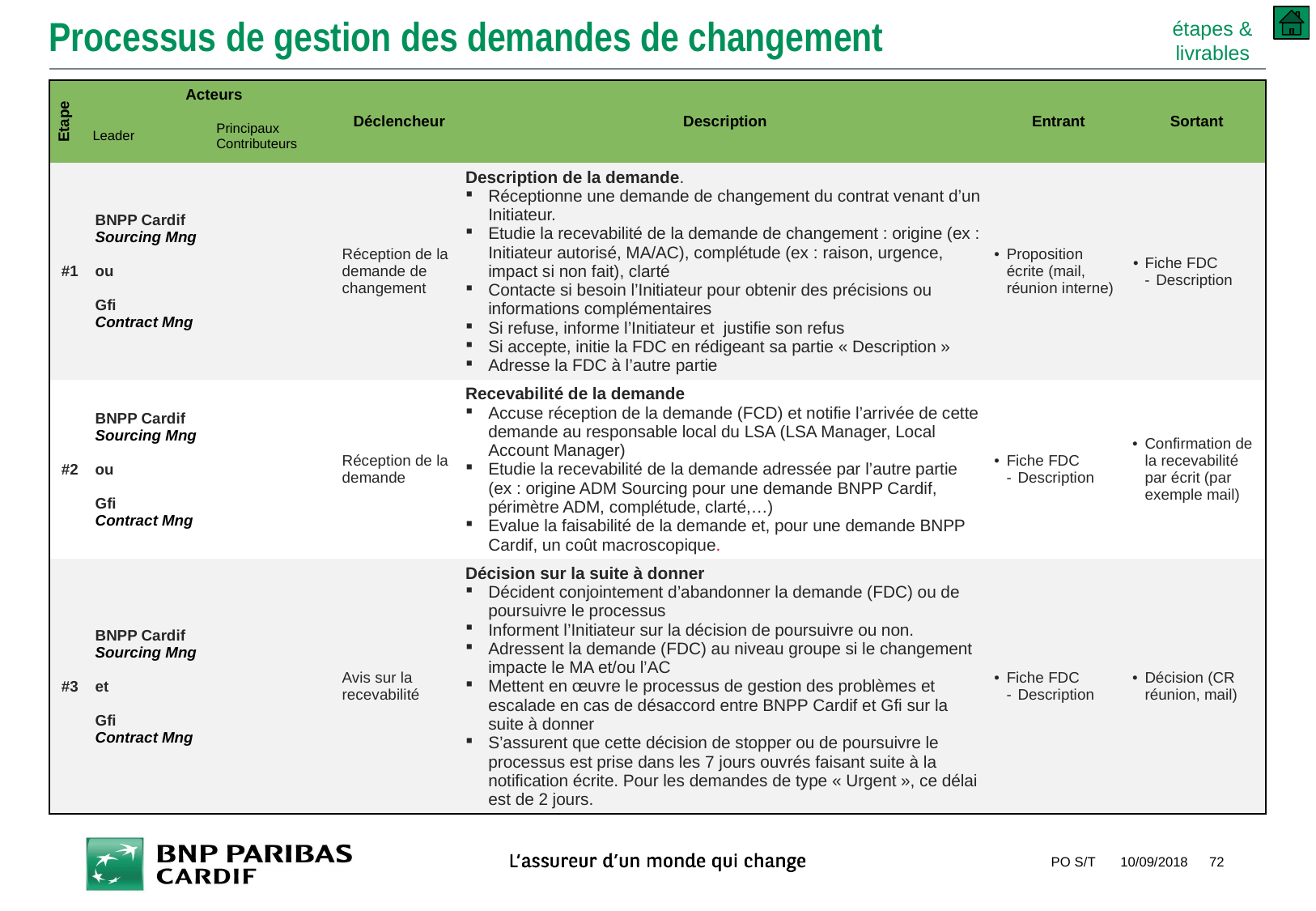

# Processus de gestion des demandes de changement
étapes & livrables
| Etape | Acteurs |  | Déclencheur | Description | Entrant | Sortant |
| --- | --- | --- | --- | --- | --- | --- |
|  | Leader | Principaux Contributeurs |  |  |  |  |
| #1 | BNPP Cardif Sourcing Mng ou Gfi Contract Mng |  | Réception de la demande de changement | Description de la demande. Réceptionne une demande de changement du contrat venant d’un Initiateur. Etudie la recevabilité de la demande de changement : origine (ex : Initiateur autorisé, MA/AC), complétude (ex : raison, urgence, impact si non fait), clarté Contacte si besoin l’Initiateur pour obtenir des précisions ou informations complémentaires Si refuse, informe l’Initiateur et justifie son refus Si accepte, initie la FDC en rédigeant sa partie « Description » Adresse la FDC à l’autre partie | Proposition écrite (mail, réunion interne) | Fiche FDC Description |
| #2 | BNPP Cardif Sourcing Mng ou Gfi Contract Mng |  | Réception de la demande | Recevabilité de la demande Accuse réception de la demande (FCD) et notifie l’arrivée de cette demande au responsable local du LSA (LSA Manager, Local Account Manager) Etudie la recevabilité de la demande adressée par l’autre partie (ex : origine ADM Sourcing pour une demande BNPP Cardif, périmètre ADM, complétude, clarté,…) Evalue la faisabilité de la demande et, pour une demande BNPP Cardif, un coût macroscopique. | Fiche FDC Description | Confirmation de la recevabilité par écrit (par exemple mail) |
| #3 | BNPP Cardif Sourcing Mng et Gfi Contract Mng |  | Avis sur la recevabilité | Décision sur la suite à donner Décident conjointement d’abandonner la demande (FDC) ou de poursuivre le processus Informent l’Initiateur sur la décision de poursuivre ou non. Adressent la demande (FDC) au niveau groupe si le changement impacte le MA et/ou l’AC Mettent en œuvre le processus de gestion des problèmes et escalade en cas de désaccord entre BNPP Cardif et Gfi sur la suite à donner S’assurent que cette décision de stopper ou de poursuivre le processus est prise dans les 7 jours ouvrés faisant suite à la notification écrite. Pour les demandes de type « Urgent », ce délai est de 2 jours. | Fiche FDC Description | Décision (CR réunion, mail) |
PO S/T
10/09/2018
72